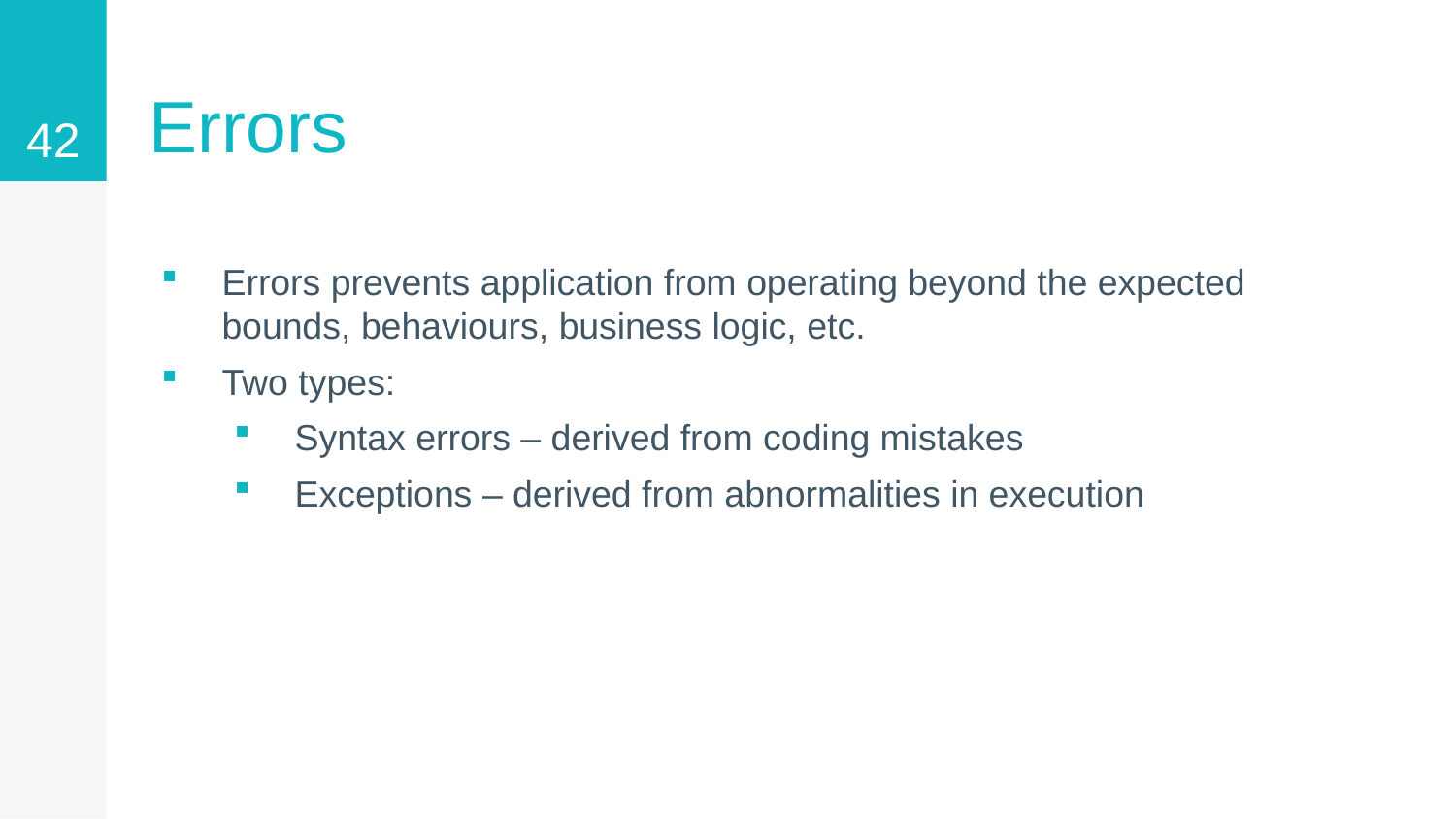

42
# Errors
Errors prevents application from operating beyond the expected bounds, behaviours, business logic, etc.
Two types:
Syntax errors – derived from coding mistakes
Exceptions – derived from abnormalities in execution